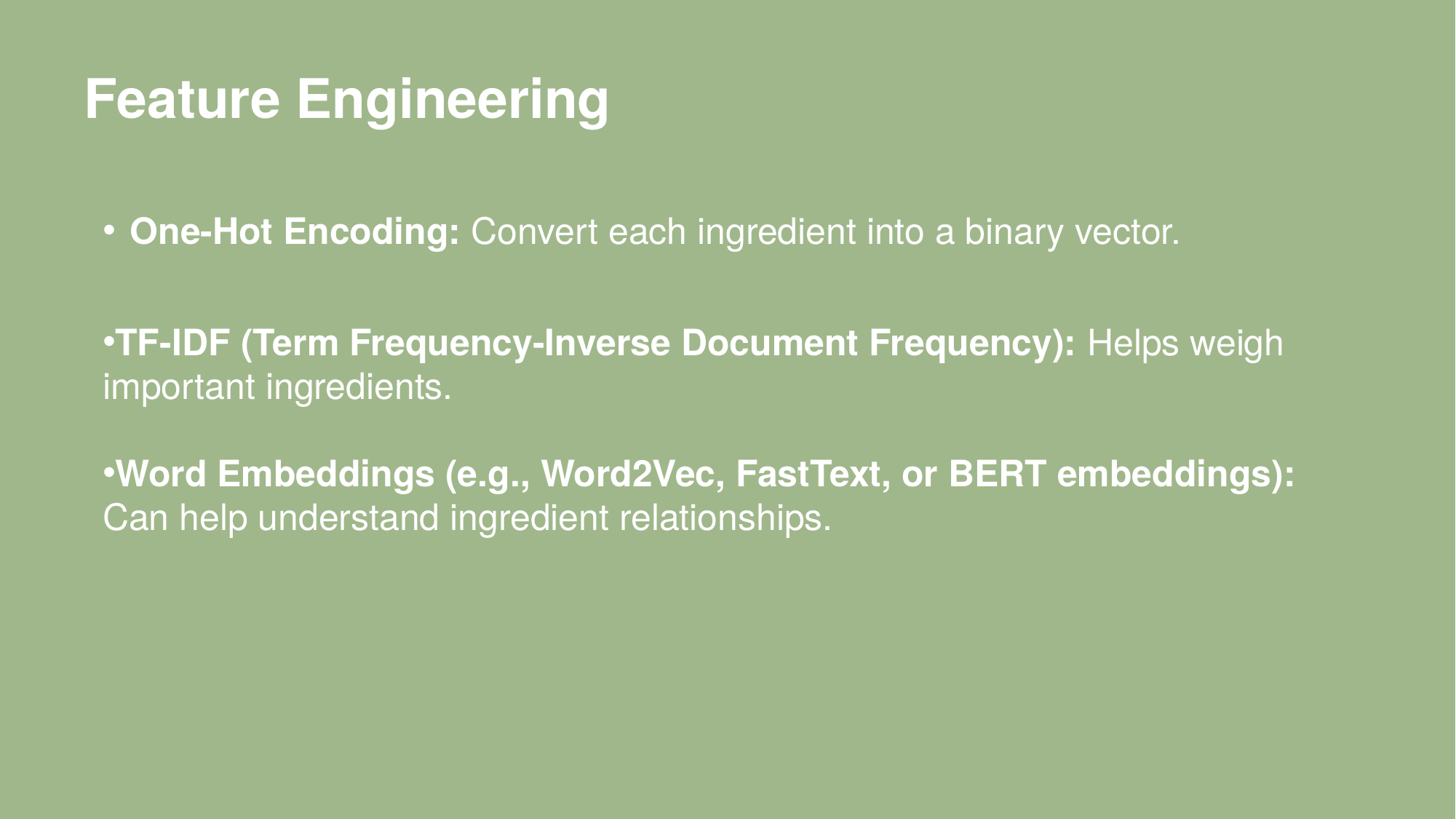

# Feature Engineering
One-Hot Encoding: Convert each ingredient into a binary vector.

TF-IDF (Term Frequency-Inverse Document Frequency): Helps weigh important ingredients.

Word Embeddings (e.g., Word2Vec, FastText, or BERT embeddings): Can help understand ingredient relationships.